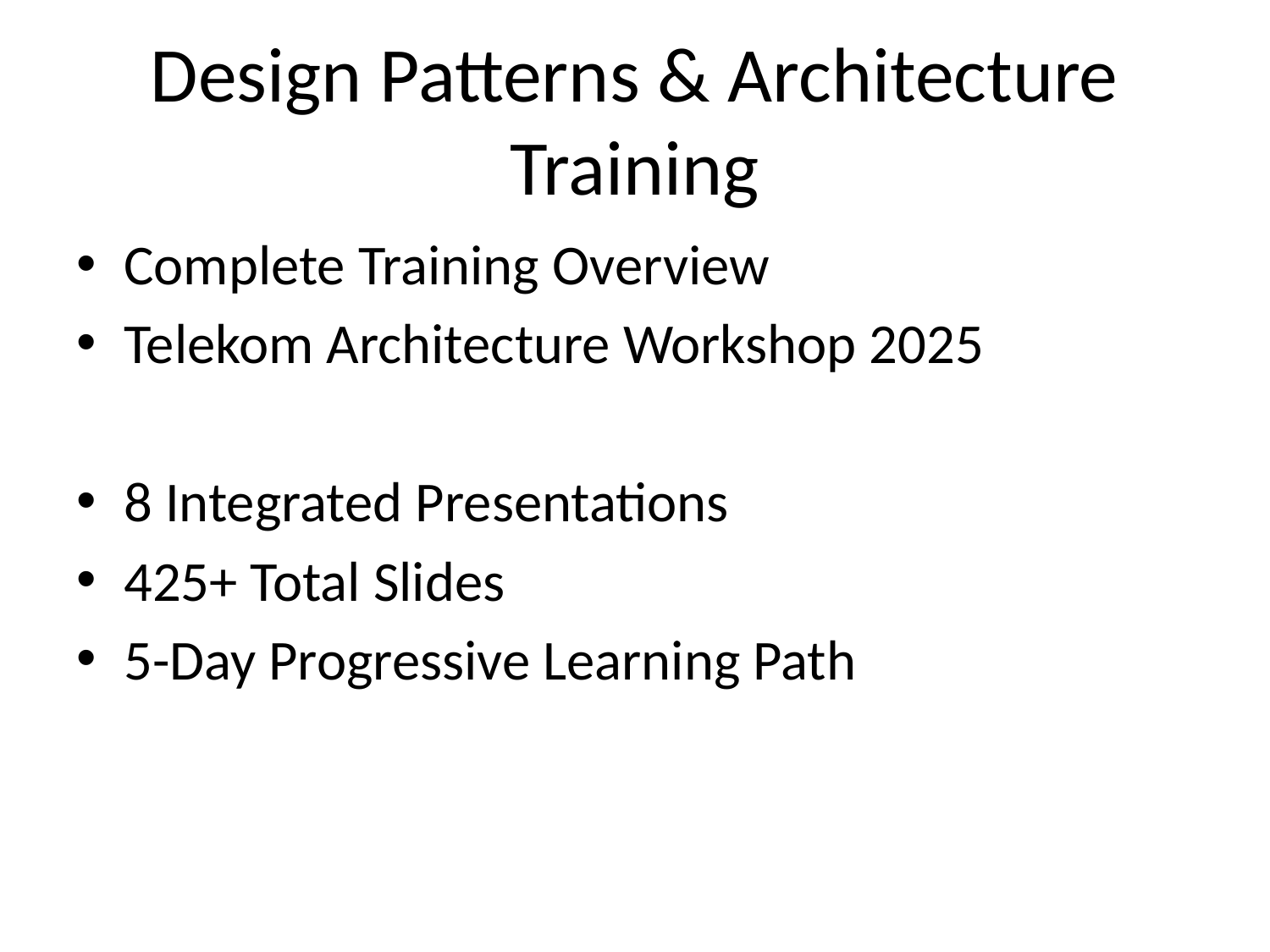

# Design Patterns & Architecture Training
Complete Training Overview
Telekom Architecture Workshop 2025

8 Integrated Presentations
425+ Total Slides
5-Day Progressive Learning Path